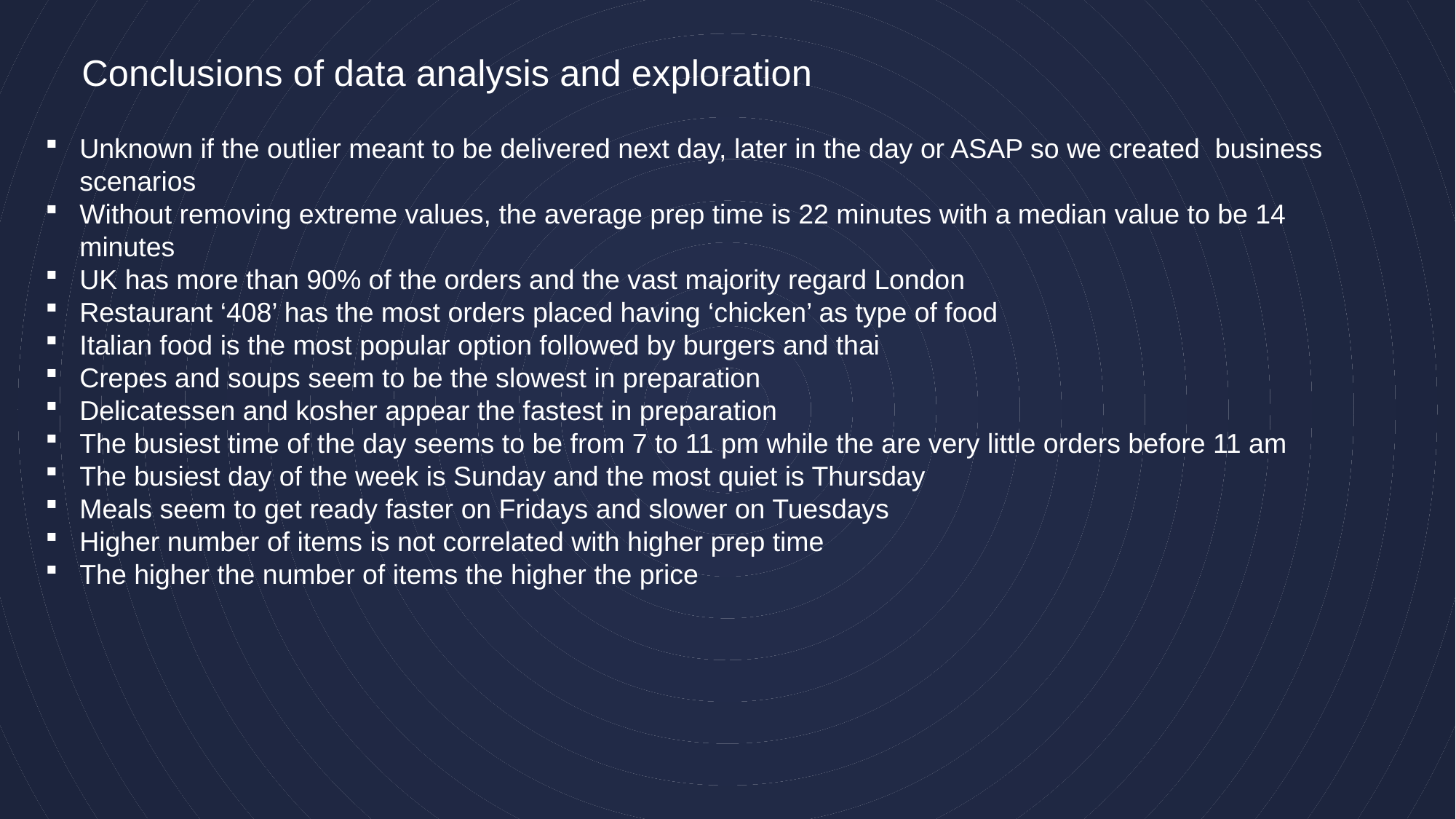

# Conclusions of data analysis and exploration
Unknown if the outlier meant to be delivered next day, later in the day or ASAP so we created  business scenarios
Without removing extreme values, the average prep time is 22 minutes with a median value to be 14 minutes
UK has more than 90% of the orders and the vast majority regard London
Restaurant ‘408’ has the most orders placed having ‘chicken’ as type of food
Italian food is the most popular option followed by burgers and thai
Crepes and soups seem to be the slowest in preparation
Delicatessen and kosher appear the fastest in preparation
The busiest time of the day seems to be from 7 to 11 pm while the are very little orders before 11 am
The busiest day of the week is Sunday and the most quiet is Thursday
Meals seem to get ready faster on Fridays and slower on Tuesdays
Higher number of items is not correlated with higher prep time
The higher the number of items the higher the price